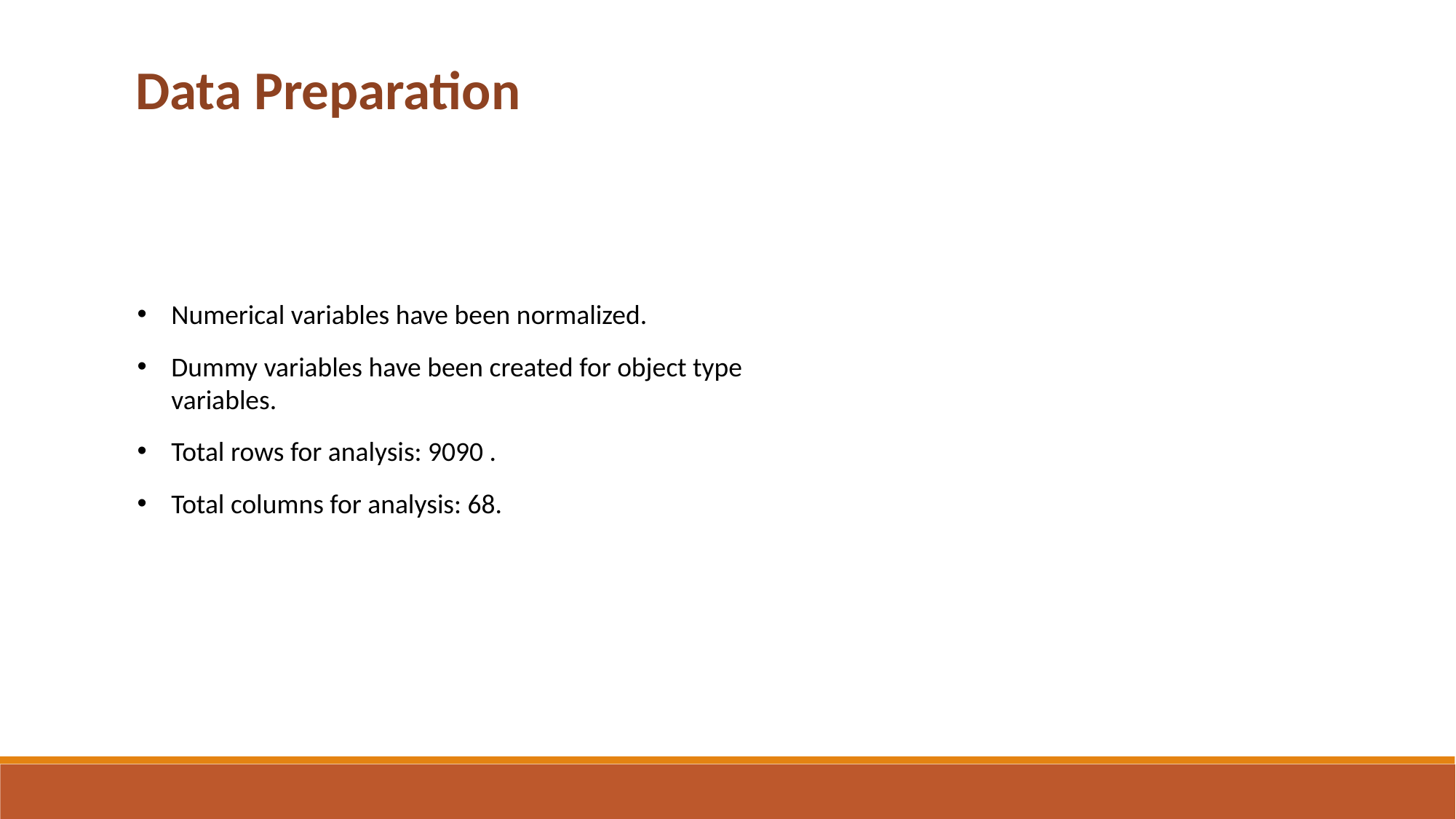

Data Preparation

Numerical variables have been normalized.
Dummy variables have been created for object type variables.
Total rows for analysis: 9090 .
Total columns for analysis: 68.